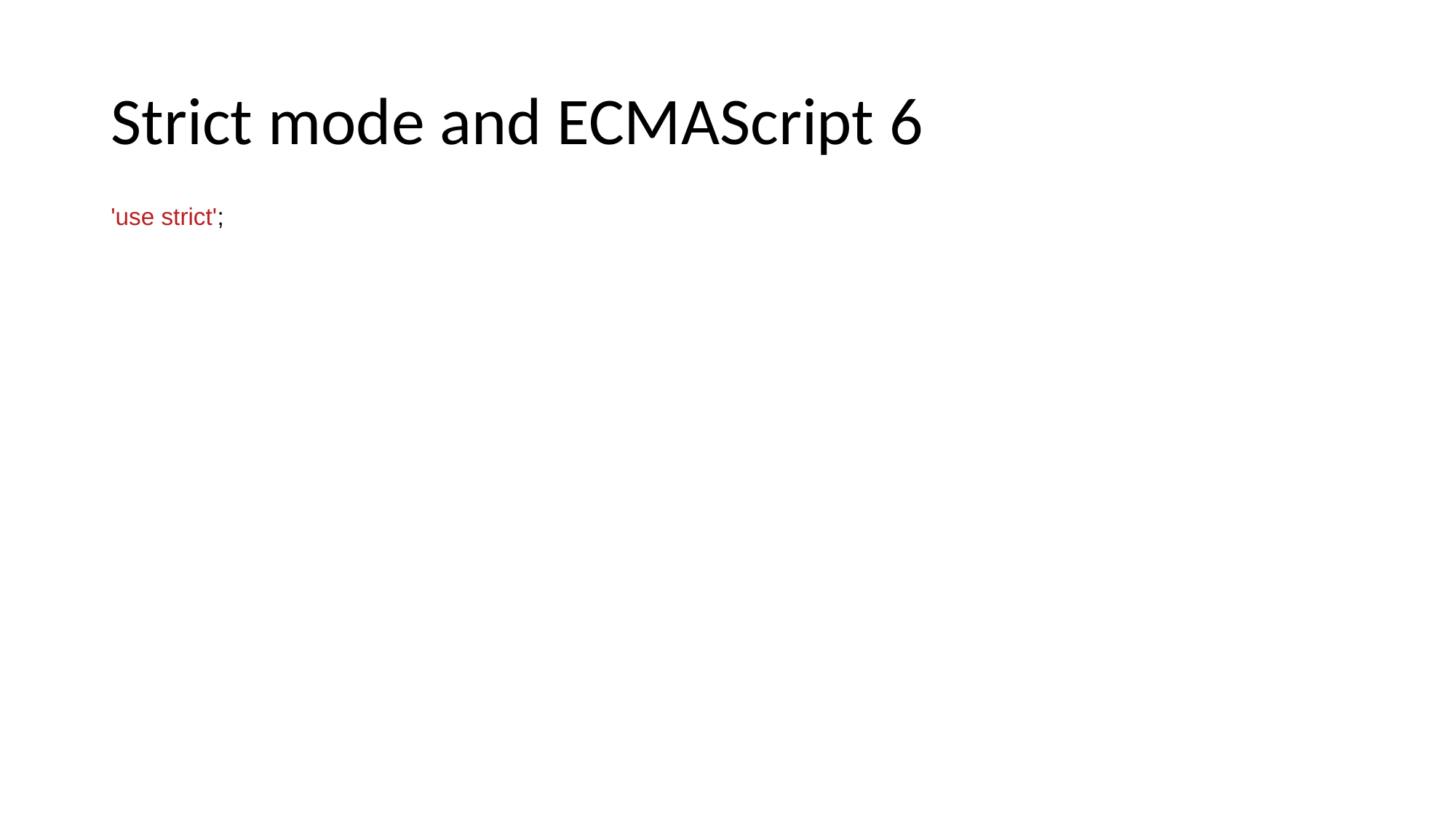

# Strict mode and ECMAScript 6
'use strict';